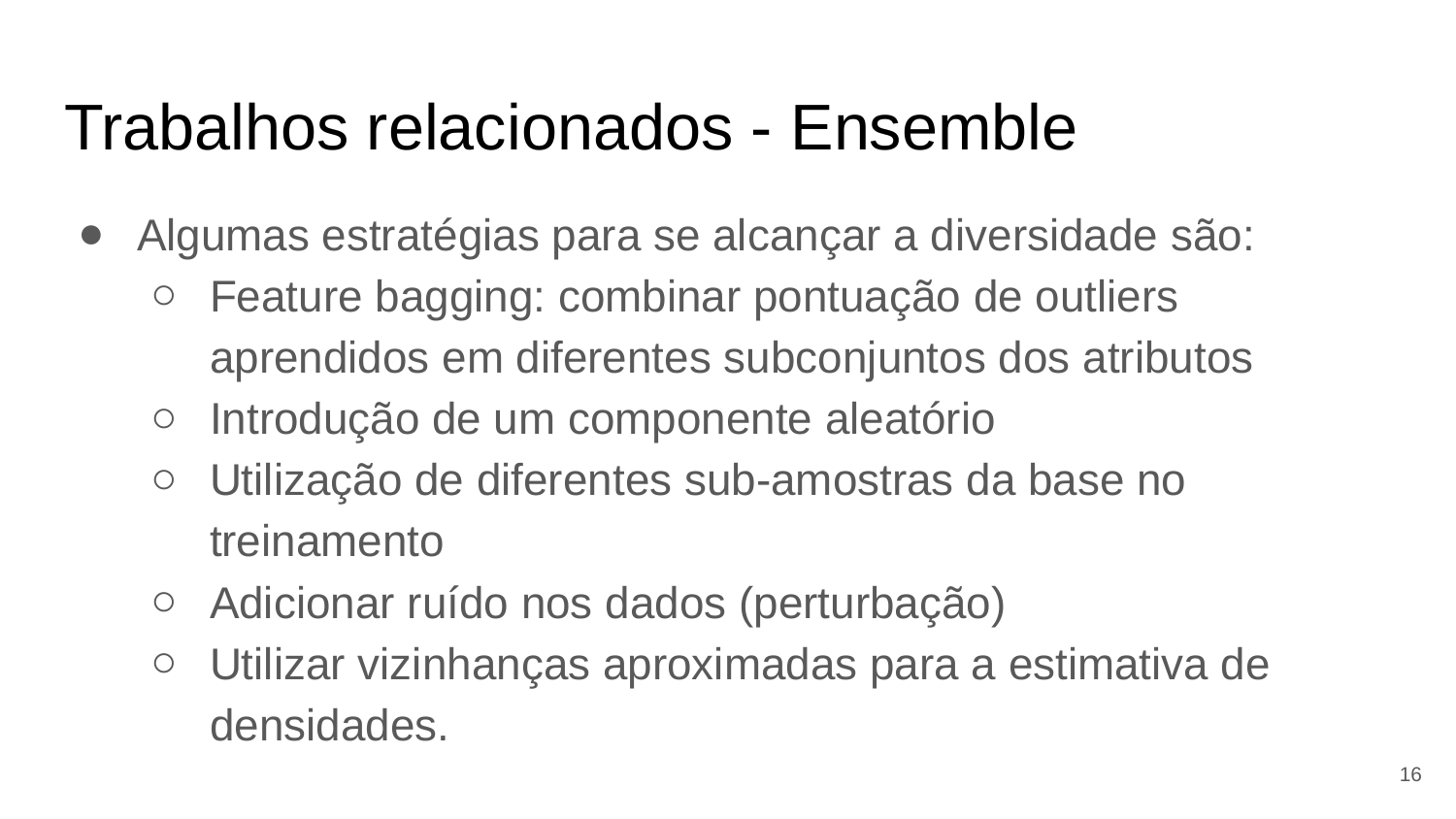

# Trabalhos relacionados - Ensemble
Algumas estratégias para se alcançar a diversidade são:
Feature bagging: combinar pontuação de outliers aprendidos em diferentes subconjuntos dos atributos
Introdução de um componente aleatório
Utilização de diferentes sub-amostras da base no treinamento
Adicionar ruído nos dados (perturbação)
Utilizar vizinhanças aproximadas para a estimativa de densidades.

16